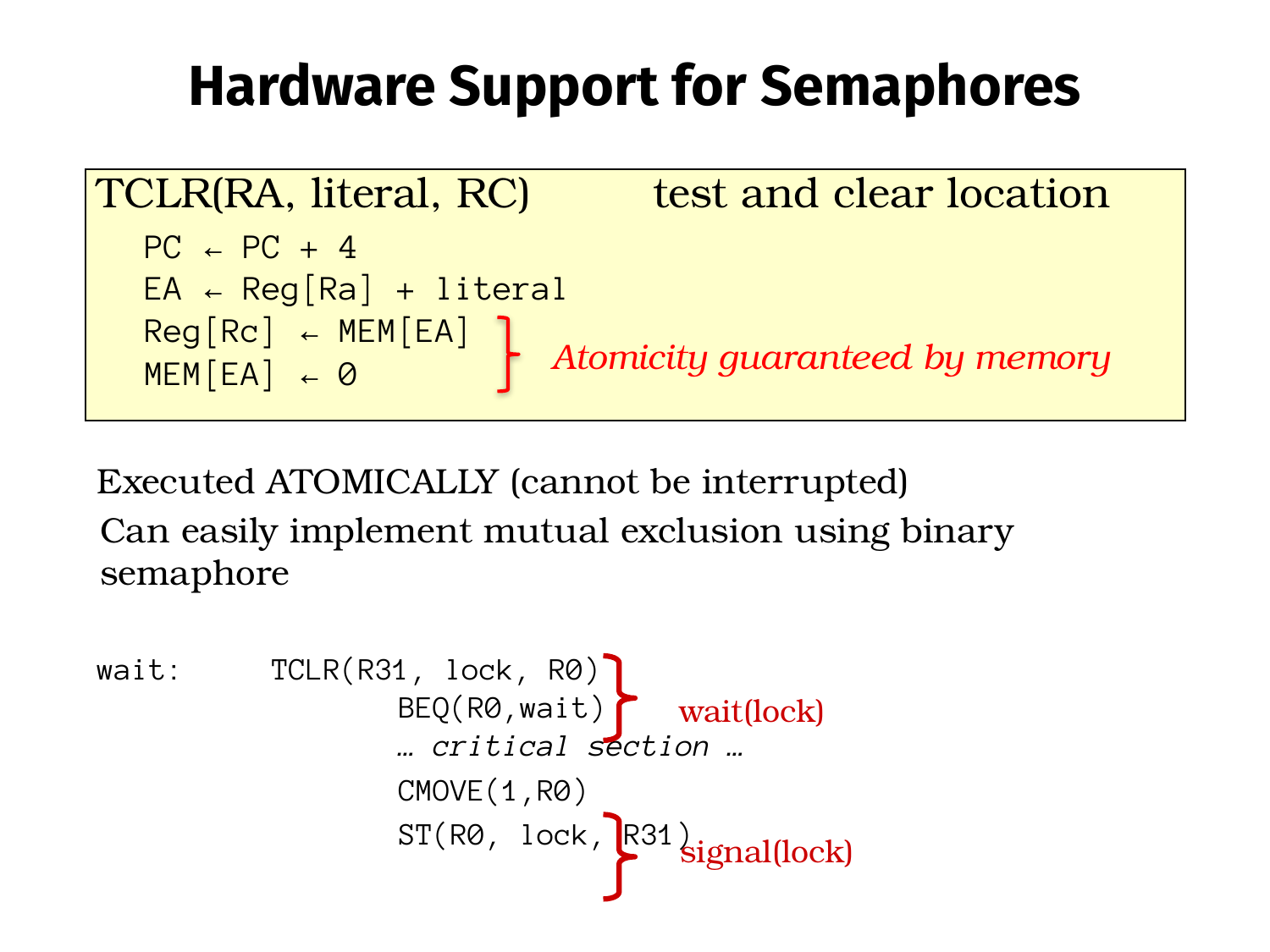

# Hardware Support for Semaphores
TCLR(RA, literal, RC)	test and clear location
	PC ← PC + 4
EA ← Reg[Ra] + literal
Reg[Rc] ← MEM[EA]
MEM[EA] ← 0

Executed ATOMICALLY (cannot be interrupted)
Can easily implement mutual exclusion using binary semaphore

wait:	TCLR(R31, lock, R0)
		BEQ(R0,wait)
		… critical section …
			CMOVE(1,R0)
			ST(R0, lock, R31)

Atomicity guaranteed by memory

wait(lock)

signal(lock)